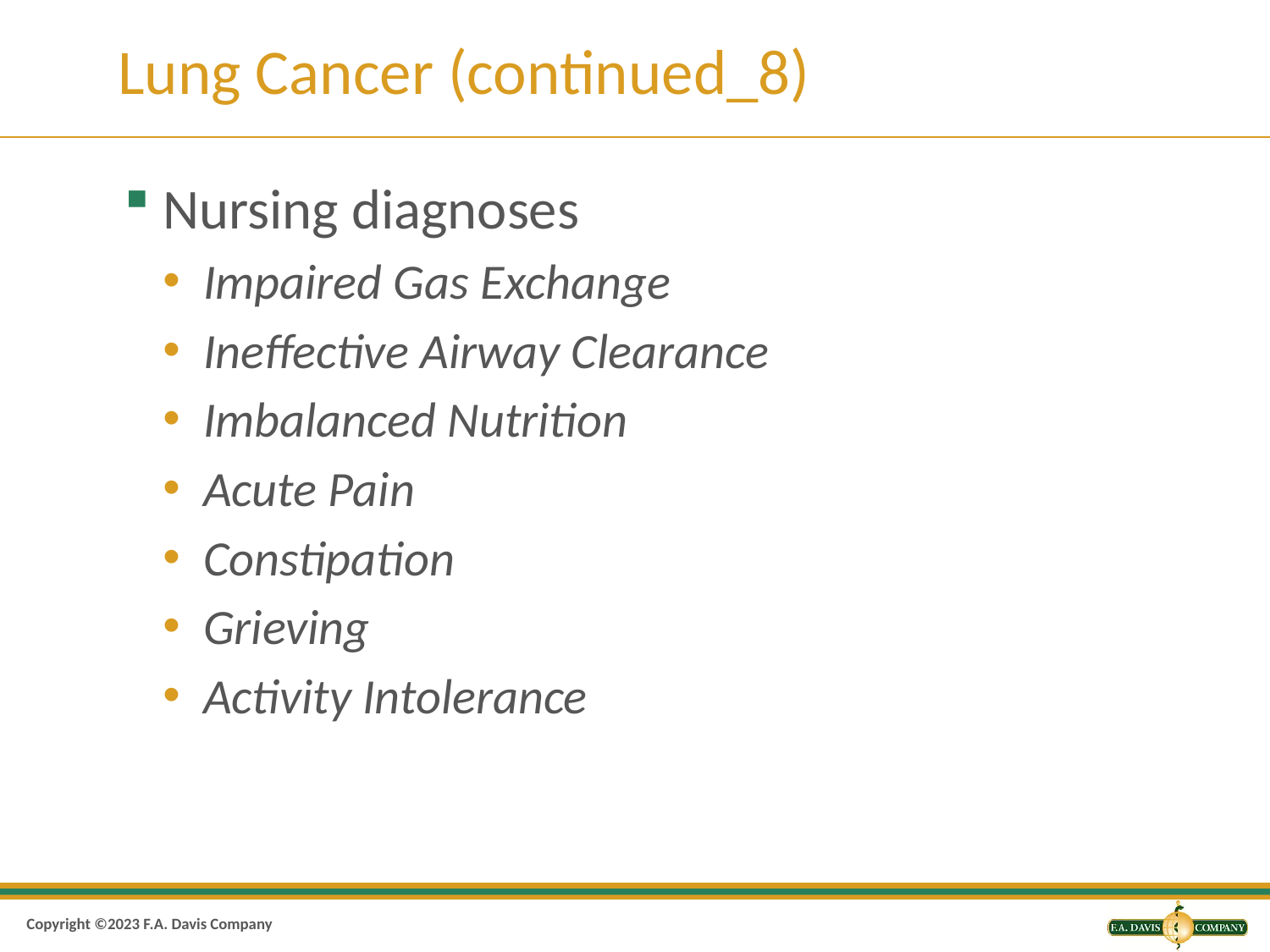

# Lung Cancer (continued_8)
Nursing diagnoses
Impaired Gas Exchange
Ineffective Airway Clearance
Imbalanced Nutrition
Acute Pain
Constipation
Grieving
Activity Intolerance